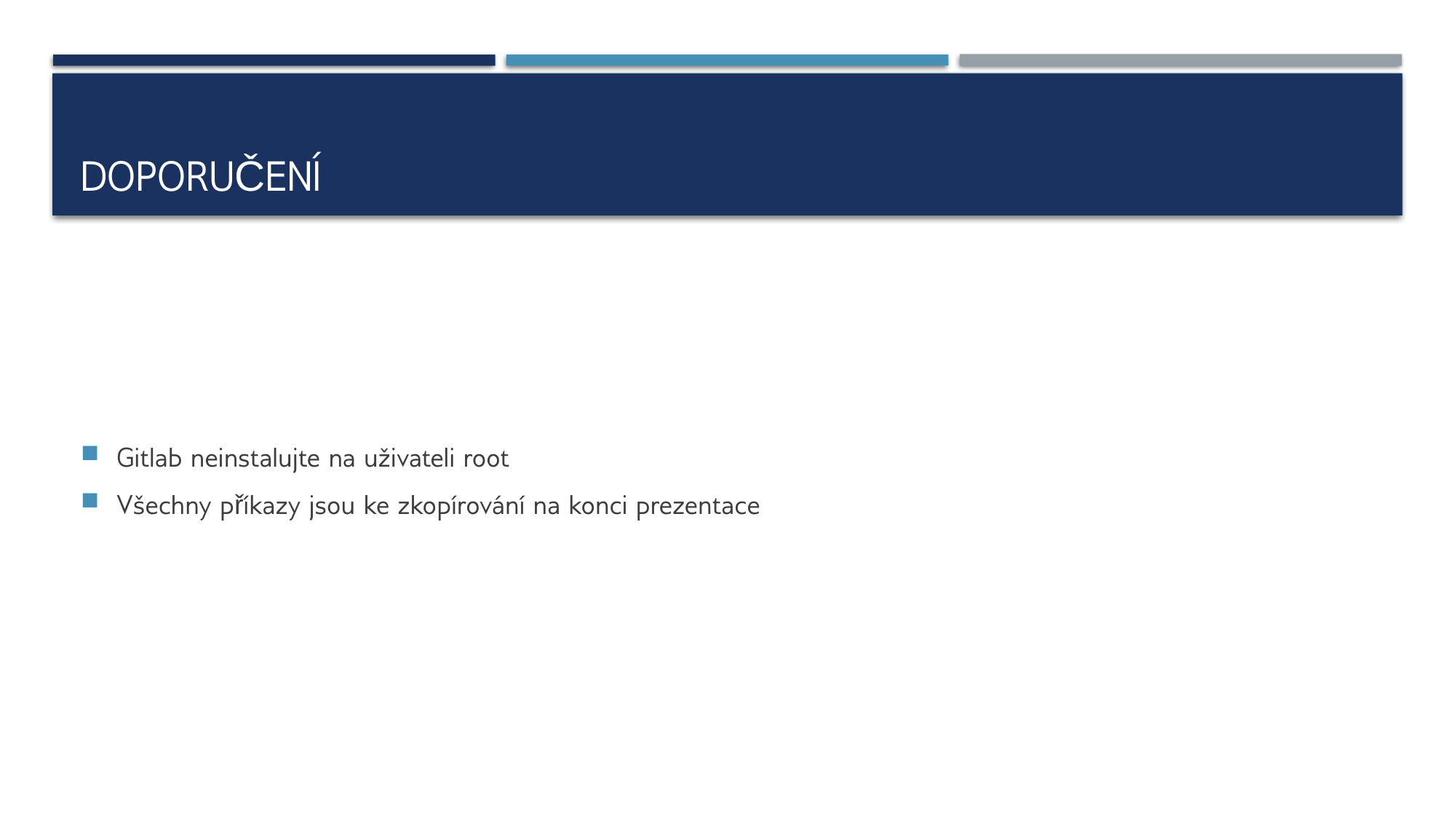

# Doporučení
Gitlab neinstalujte na uživateli root
Všechny příkazy jsou ke zkopírování na konci prezentace